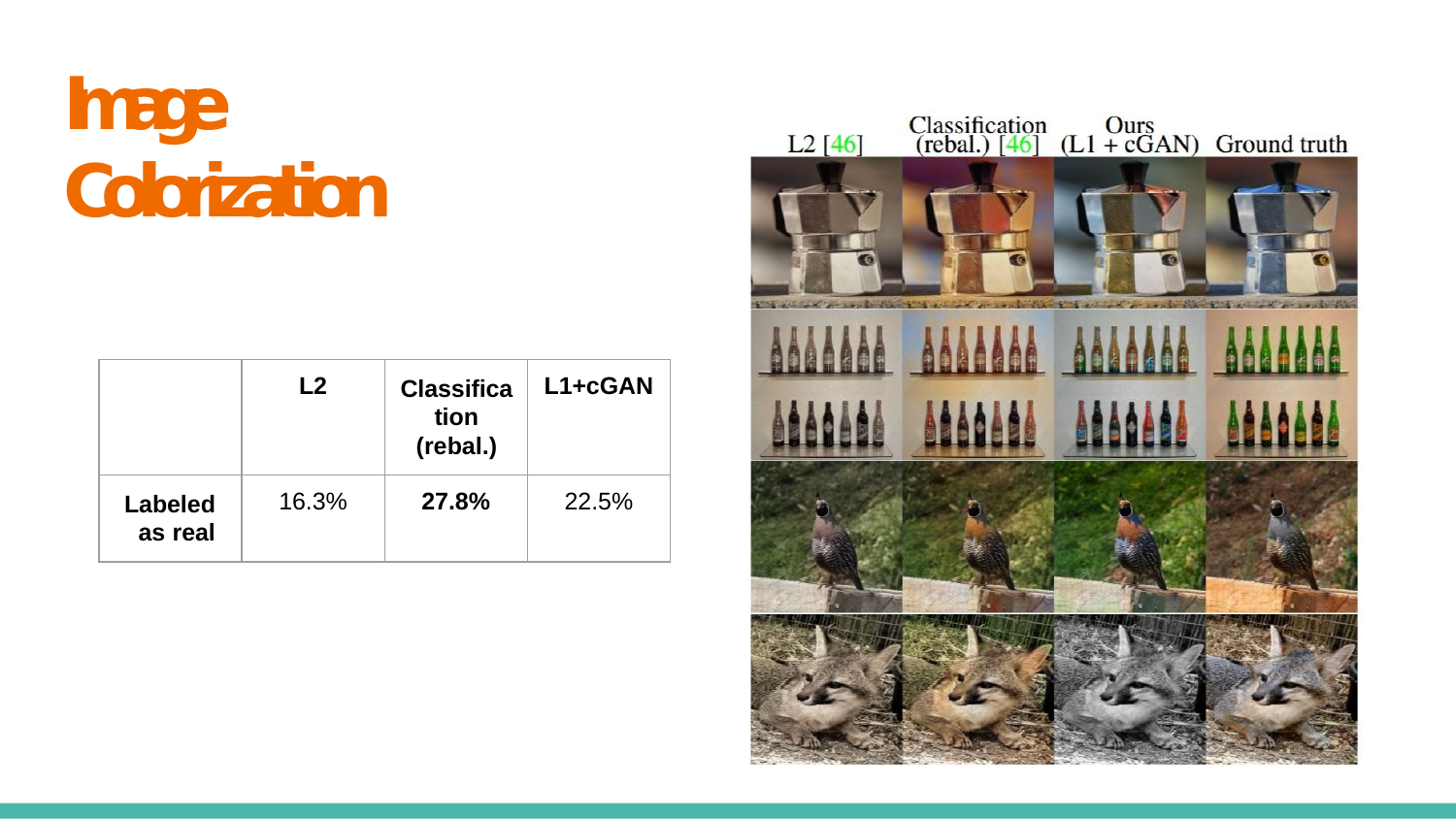

# Image Colorization

|  | L2 | Classifica tion (rebal.) | L1+cGAN |
| --- | --- | --- | --- |
| Labeled as real | 16.3% | 27.8% | 22.5% |